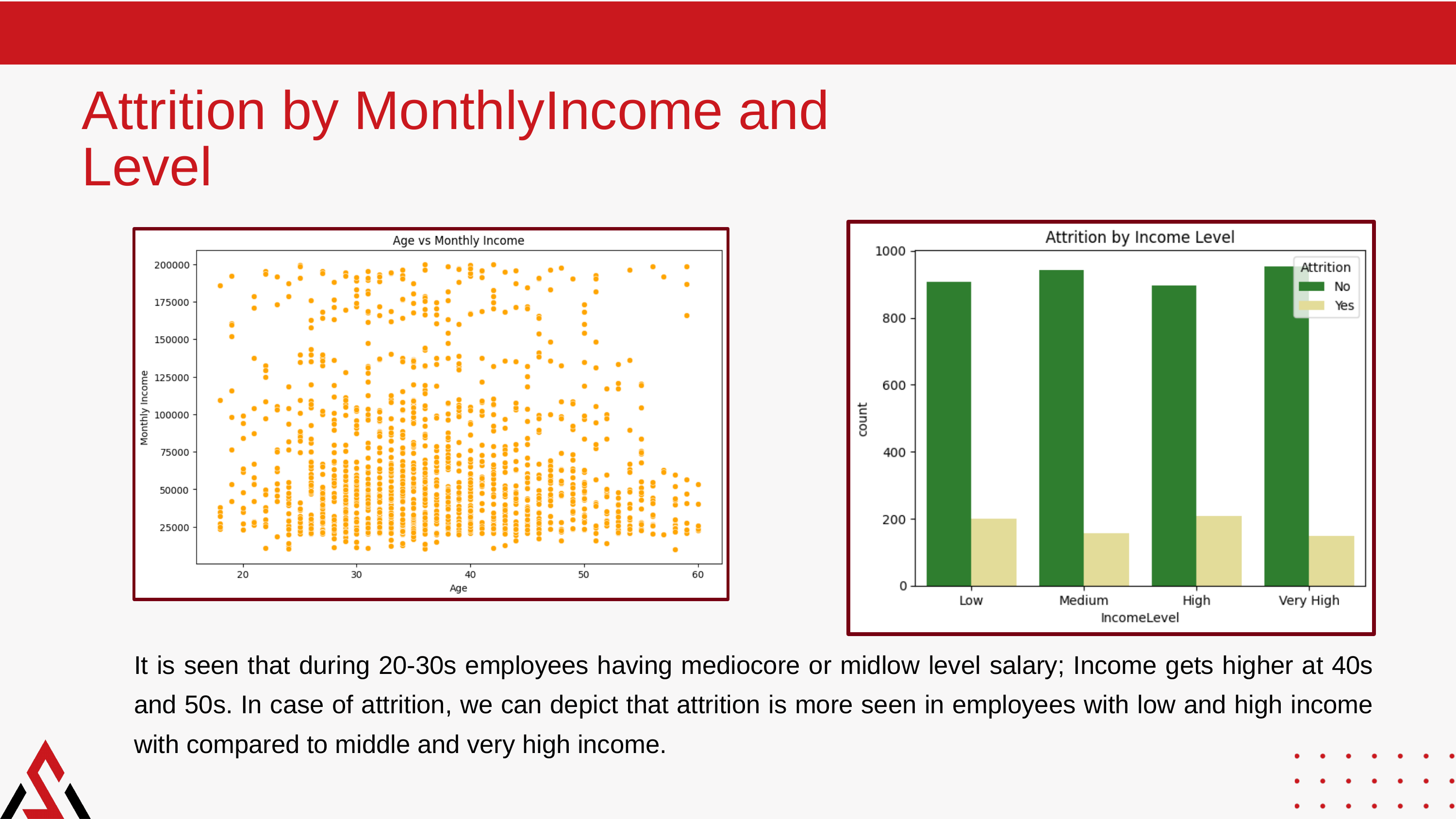

Attrition by MonthlyIncome and Level

It is seen that during 20-30s employees having mediocore or midlow level salary; Income gets higher at 40s and 50s. In case of attrition, we can depict that attrition is more seen in employees with low and high income with compared to middle and very high income.